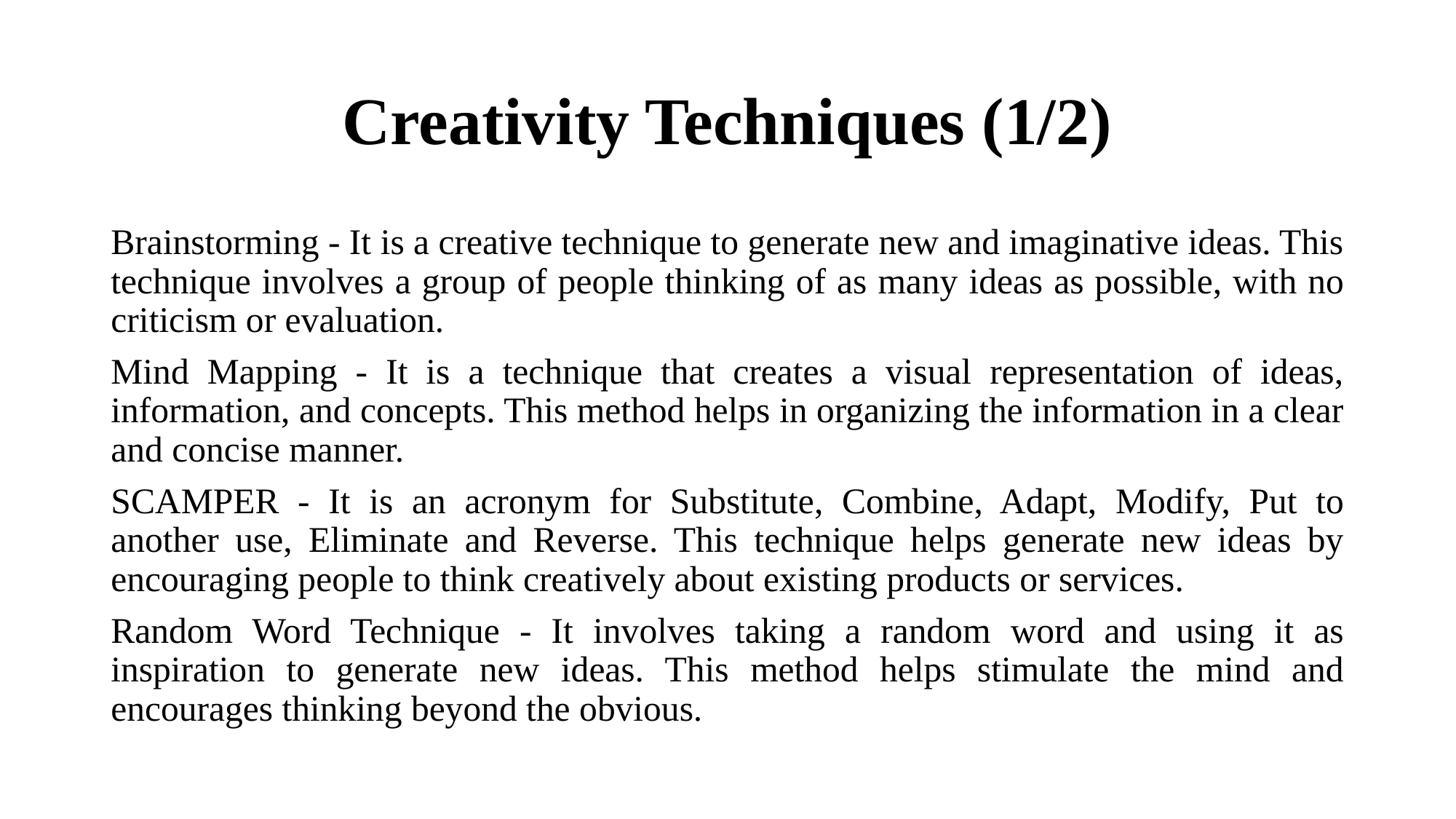

# Creativity Techniques (1/2)
Brainstorming - It is a creative technique to generate new and imaginative ideas. This technique involves a group of people thinking of as many ideas as possible, with no criticism or evaluation.
Mind Mapping - It is a technique that creates a visual representation of ideas, information, and concepts. This method helps in organizing the information in a clear and concise manner.
SCAMPER - It is an acronym for Substitute, Combine, Adapt, Modify, Put to another use, Eliminate and Reverse. This technique helps generate new ideas by encouraging people to think creatively about existing products or services.
Random Word Technique - It involves taking a random word and using it as inspiration to generate new ideas. This method helps stimulate the mind and encourages thinking beyond the obvious.